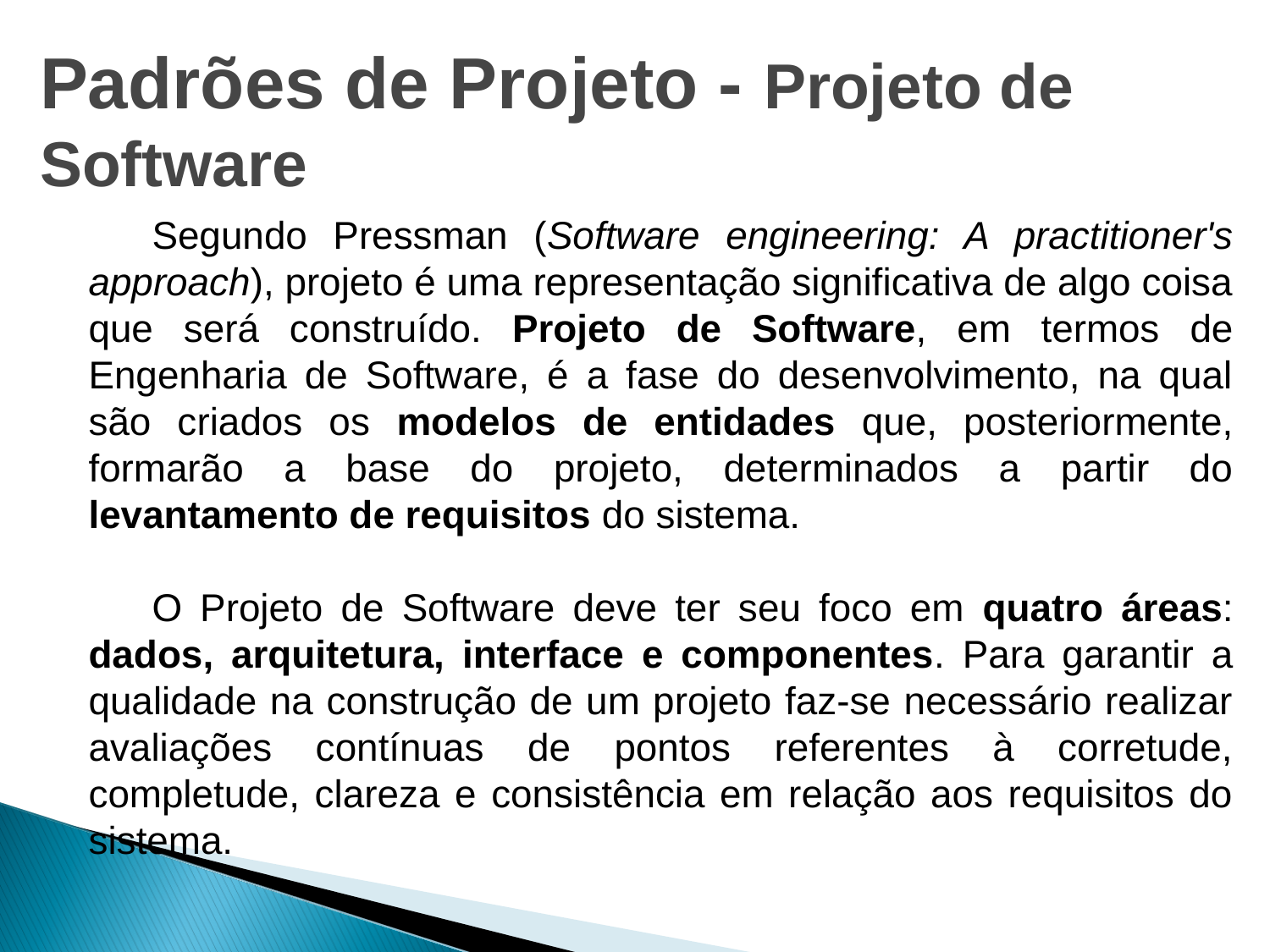

# Padrões de Projeto - Projeto de Software
Segundo Pressman (Software engineering: A practitioner's approach), projeto é uma representação significativa de algo coisa que será construído. Projeto de Software, em termos de Engenharia de Software, é a fase do desenvolvimento, na qual são criados os modelos de entidades que, posteriormente, formarão a base do projeto, determinados a partir do levantamento de requisitos do sistema.

O Projeto de Software deve ter seu foco em quatro áreas: dados, arquitetura, interface e componentes. Para garantir a qualidade na construção de um projeto faz-se necessário realizar avaliações contínuas de pontos referentes à corretude, completude, clareza e consistência em relação aos requisitos do sistema.